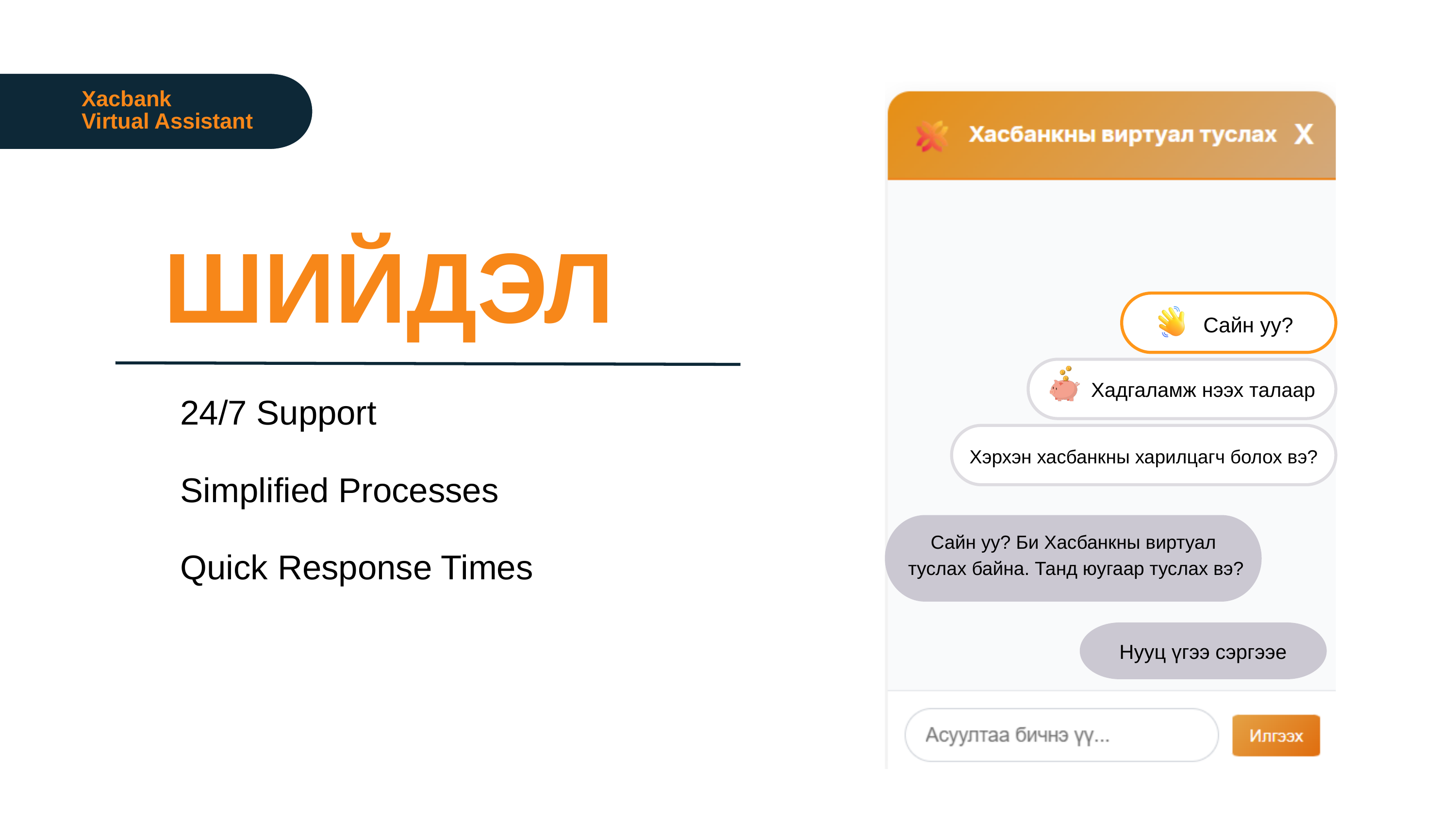

Xacbank
Virtual Assistant
ШИЙДЭЛ

Сайн уу?

Хадгаламж нээх талаар
24/7 Support

Хэрхэн хасбанкны харилцагч болох вэ?
Simplified Processes

Сайн уу? Би Хасбанкны виртуал
туслах байна. Танд юугаар туслах вэ?
Quick Response Times

Нууц үгээ сэргээе